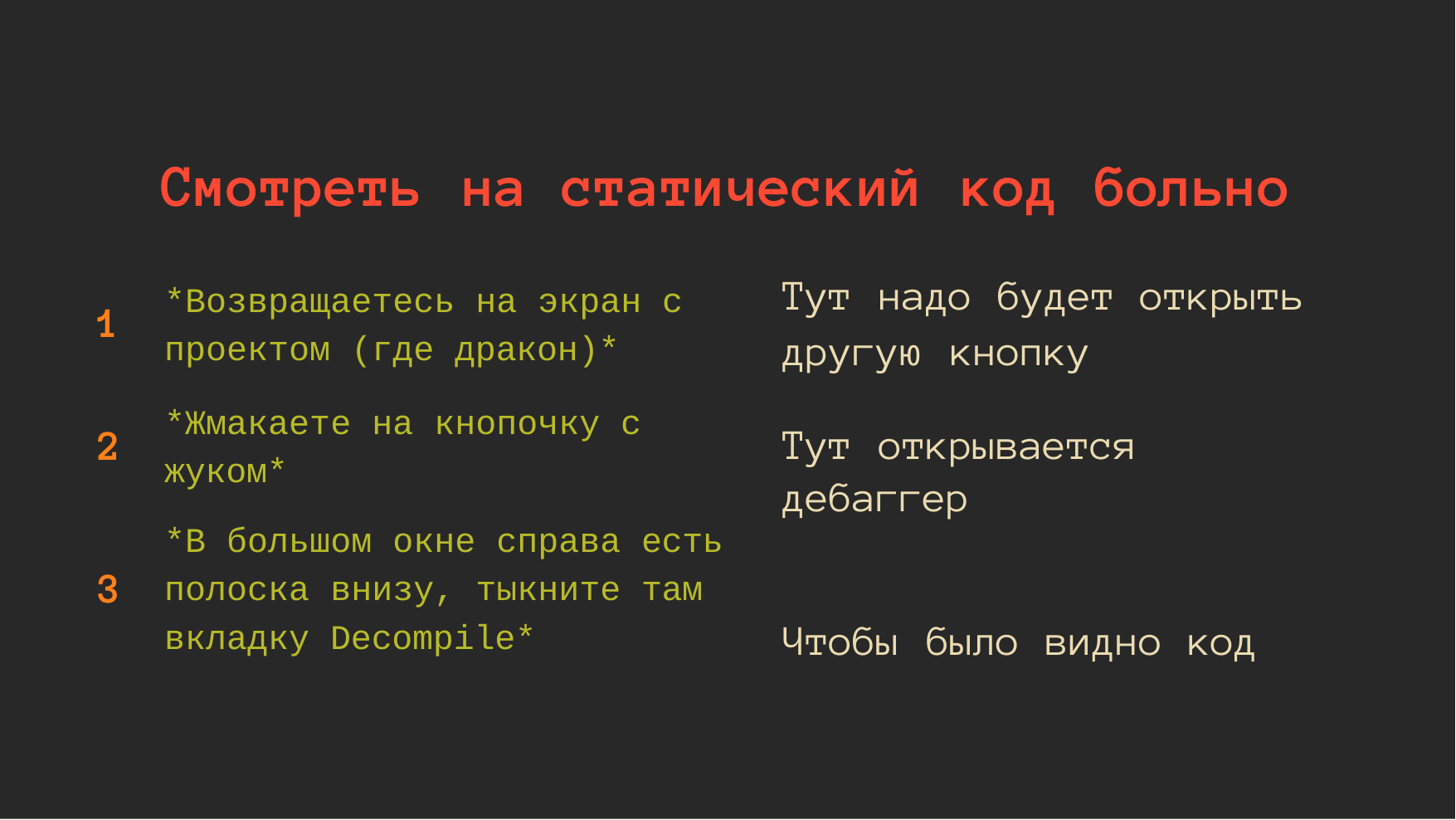

# Смотреть	на	статический	код	больно
Тут	надо	будет	открыть другую	кнопку
Тут	открывается	дебаггер

Чтобы	было	видно	код
*Возвращаетесь на экран с проектом (где дракон)*
*Жмакаете на кнопочку с жуком*
*В большом окне справа есть полоска внизу, тыкните там вкладку Decompile*
1
2
3